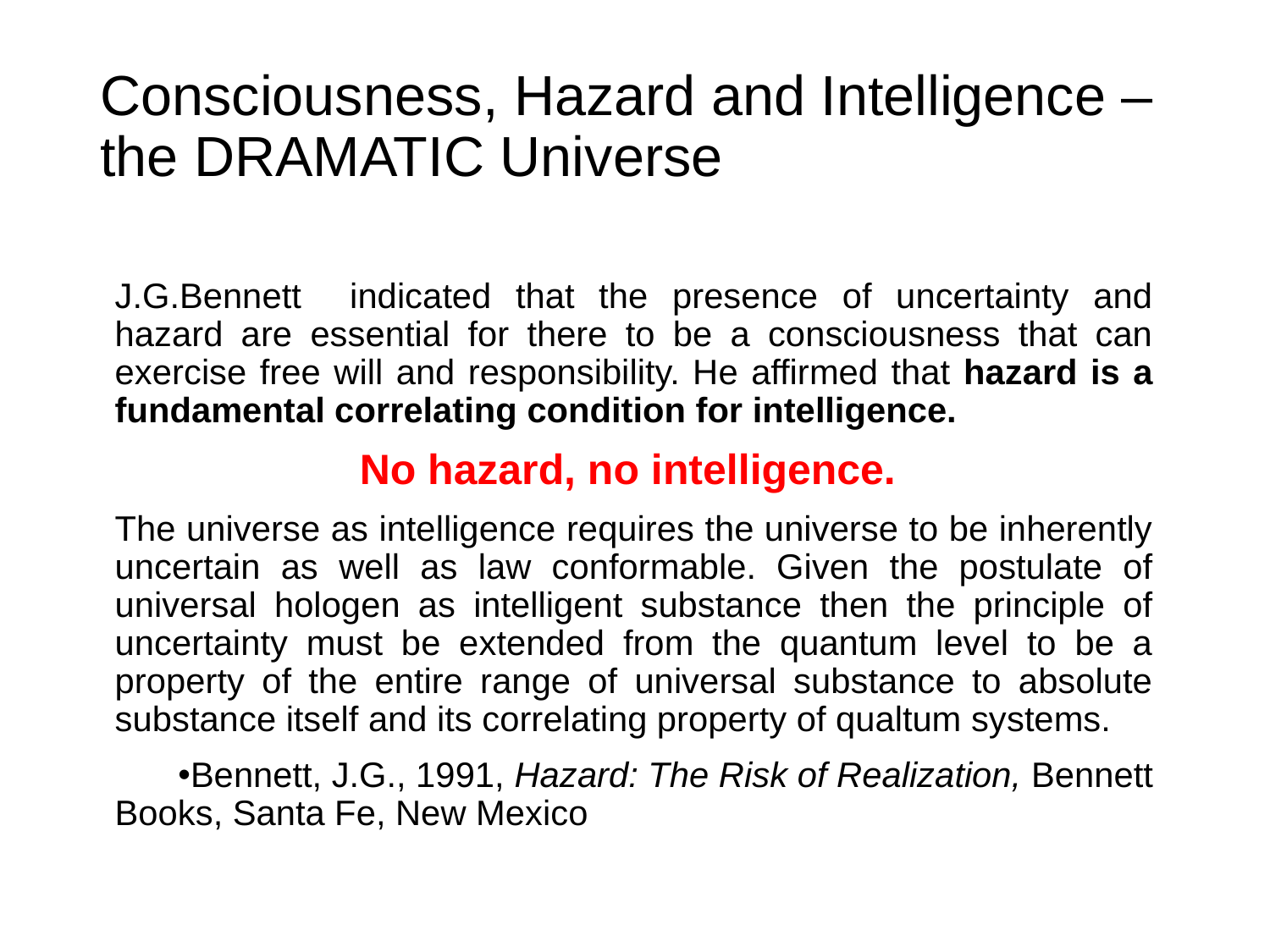

# Consciousness, Hazard and Intelligence – the DRAMATIC Universe
J.G.Bennett  indicated that the presence of uncertainty and hazard are essential for there to be a consciousness that can exercise free will and responsibility. He affirmed that hazard is a fundamental correlating condition for intelligence.
No hazard, no intelligence.
The universe as intelligence requires the universe to be inherently uncertain as well as law conformable. Given the postulate of universal hologen as intelligent substance then the principle of uncertainty must be extended from the quantum level to be a property of the entire range of universal substance to absolute substance itself and its correlating property of qualtum systems.
Bennett, J.G., 1991, Hazard: The Risk of Realization, Bennett Books, Santa Fe, New Mexico